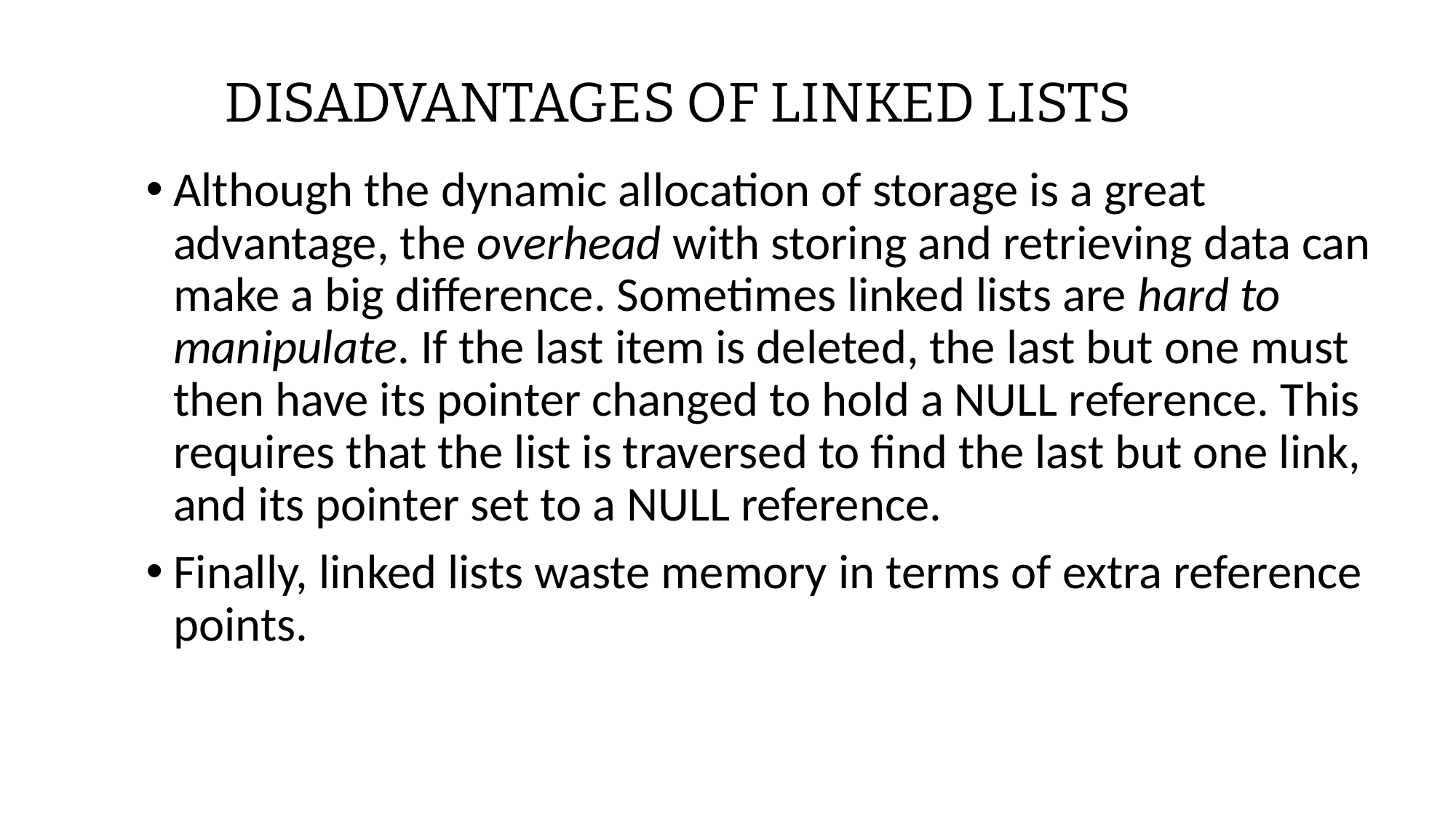

# DISADVANTAGES OF LINKED LISTS
Although the dynamic allocation of storage is a great advantage, the overhead with storing and retrieving data can make a big difference. Sometimes linked lists are hard to manipulate. If the last item is deleted, the last but one must then have its pointer changed to hold a NULL reference. This requires that the list is traversed to find the last but one link, and its pointer set to a NULL reference.
Finally, linked lists waste memory in terms of extra reference points.